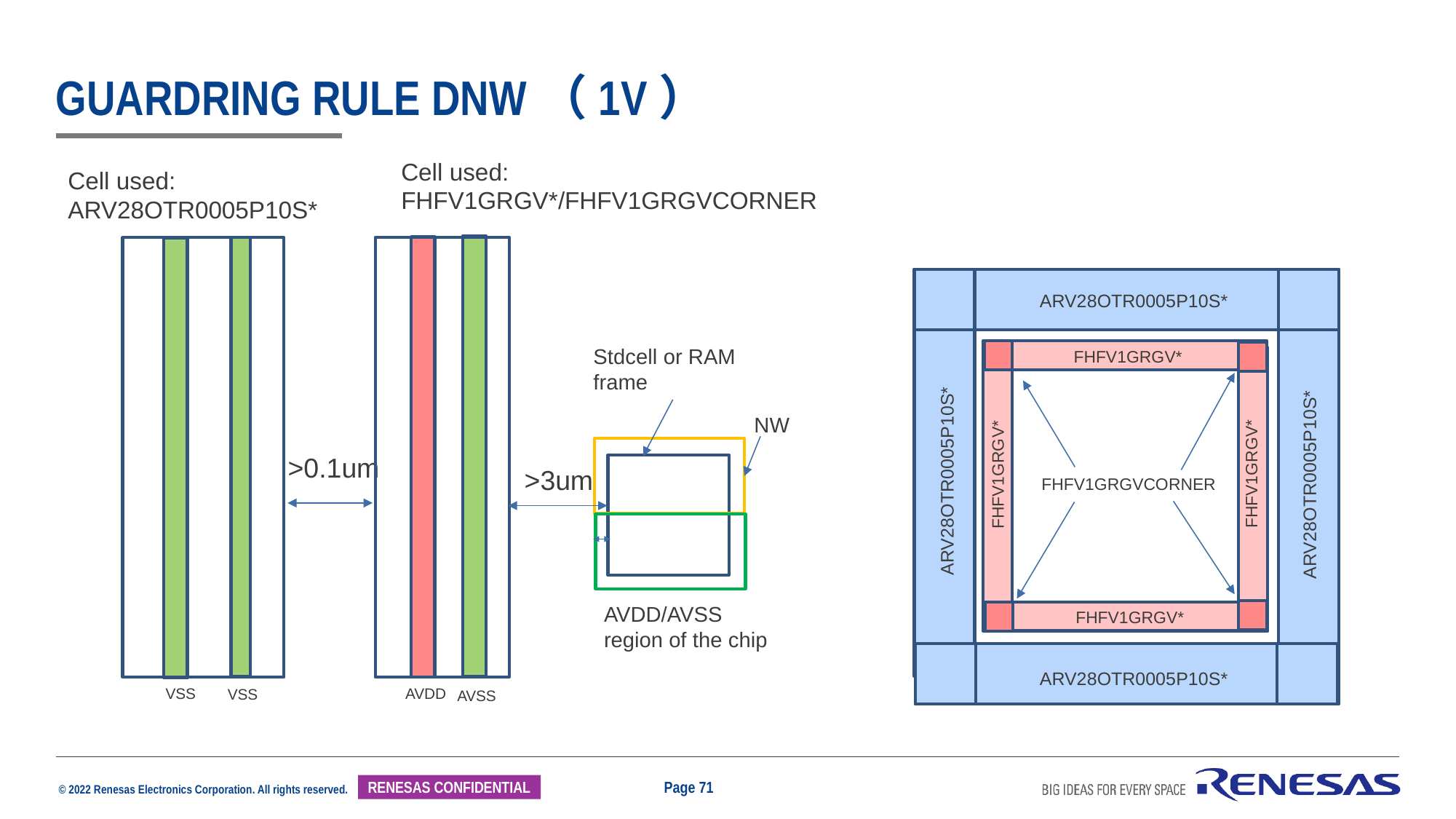

# GuardRing Rule DNW（1V）

Cell used:
FHFV1GRGV*/FHFV1GRGVCORNER
Cell used:
ARV28OTR0005P10S*

ARV28OTR0005P10S*

Stdcell or RAM
frame
FHFV1GRGV*

NW

>0.1um

FHFV1GRGV*
>3um
FHFV1GRGV*

ARV28OTR0005P10S*
ARV28OTR0005P10S*
FHFV1GRGVCORNER

AVDD/AVSS region of the chip

FHFV1GRGV*

ARV28OTR0005P10S*
VSS
AVDD
VSS
AVSS